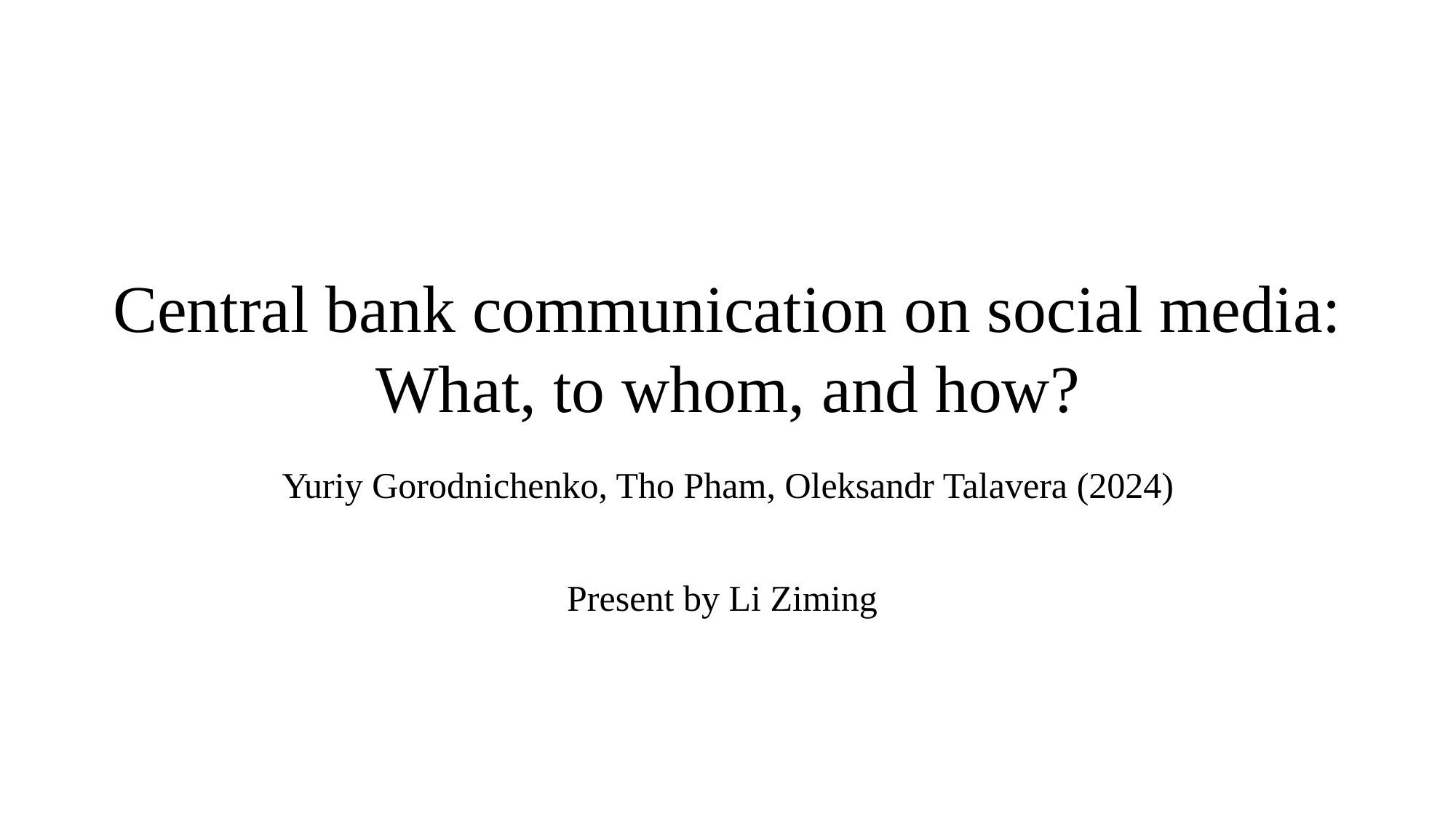

# Central bank communication on social media: What, to whom, and how? Yuriy Gorodnichenko, Tho Pham, Oleksandr Talavera (2024)
Present by Li Ziming